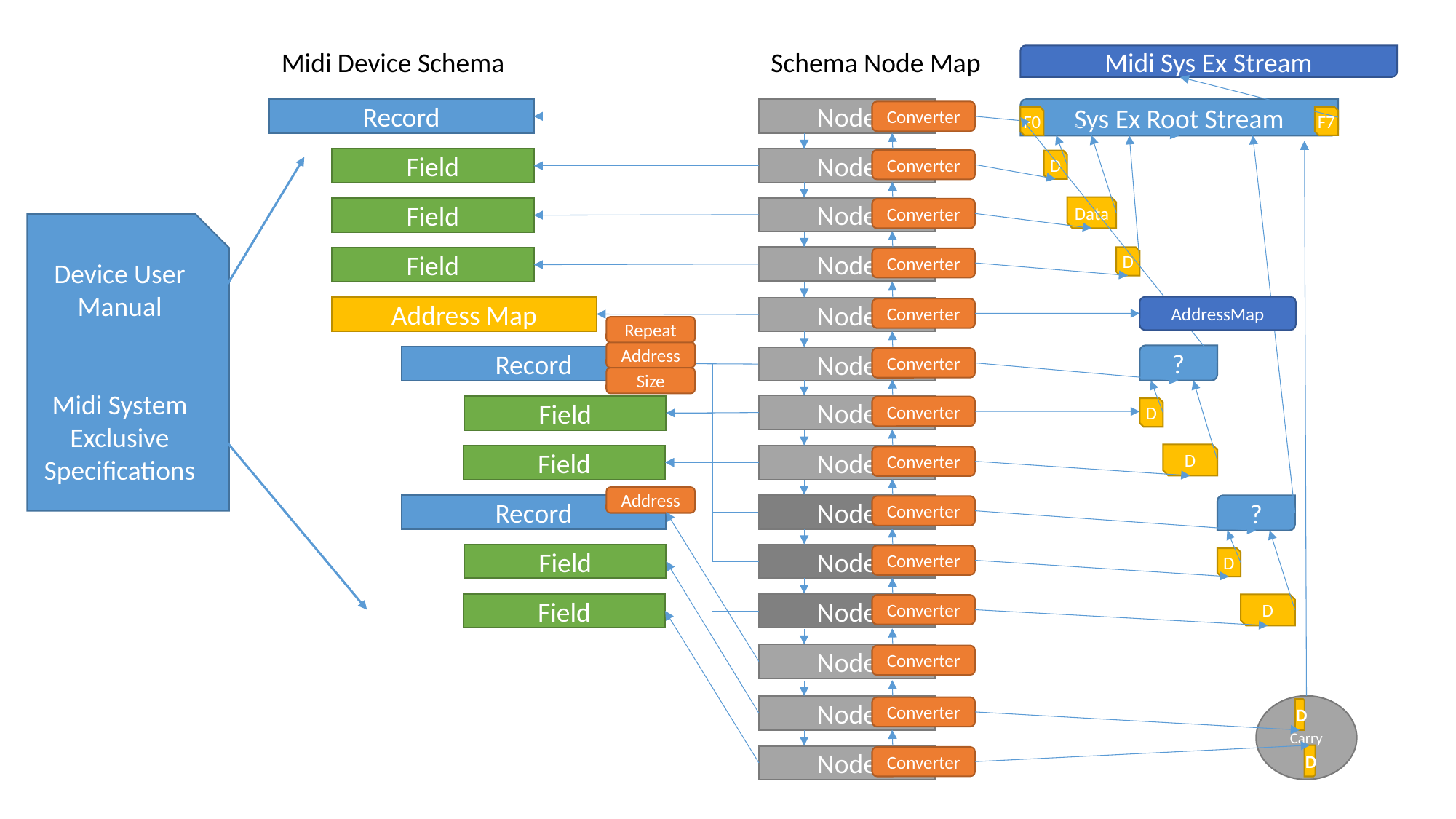

Midi Device Schema
Schema Node Map
Midi Sys Ex Stream
Sys Ex Root Stream
Record
Node
Converter
F0
F7
Field
Node
Converter
D
Data
Node
Field
Converter
Device User Manual

Midi System Exclusive Specifications
Node
D
Field
Converter
AddressMap
Address Map
Node
Converter
Repeat
Address
?
Record
Node
Converter
Size
Node
Field
Converter
D
D
Field
Node
Converter
Address
Record
Node
?
Converter
Field
Node
Converter
D
Field
Node
D
Converter
Node
Converter
Carry
Node
Converter
D
D
Node
Converter